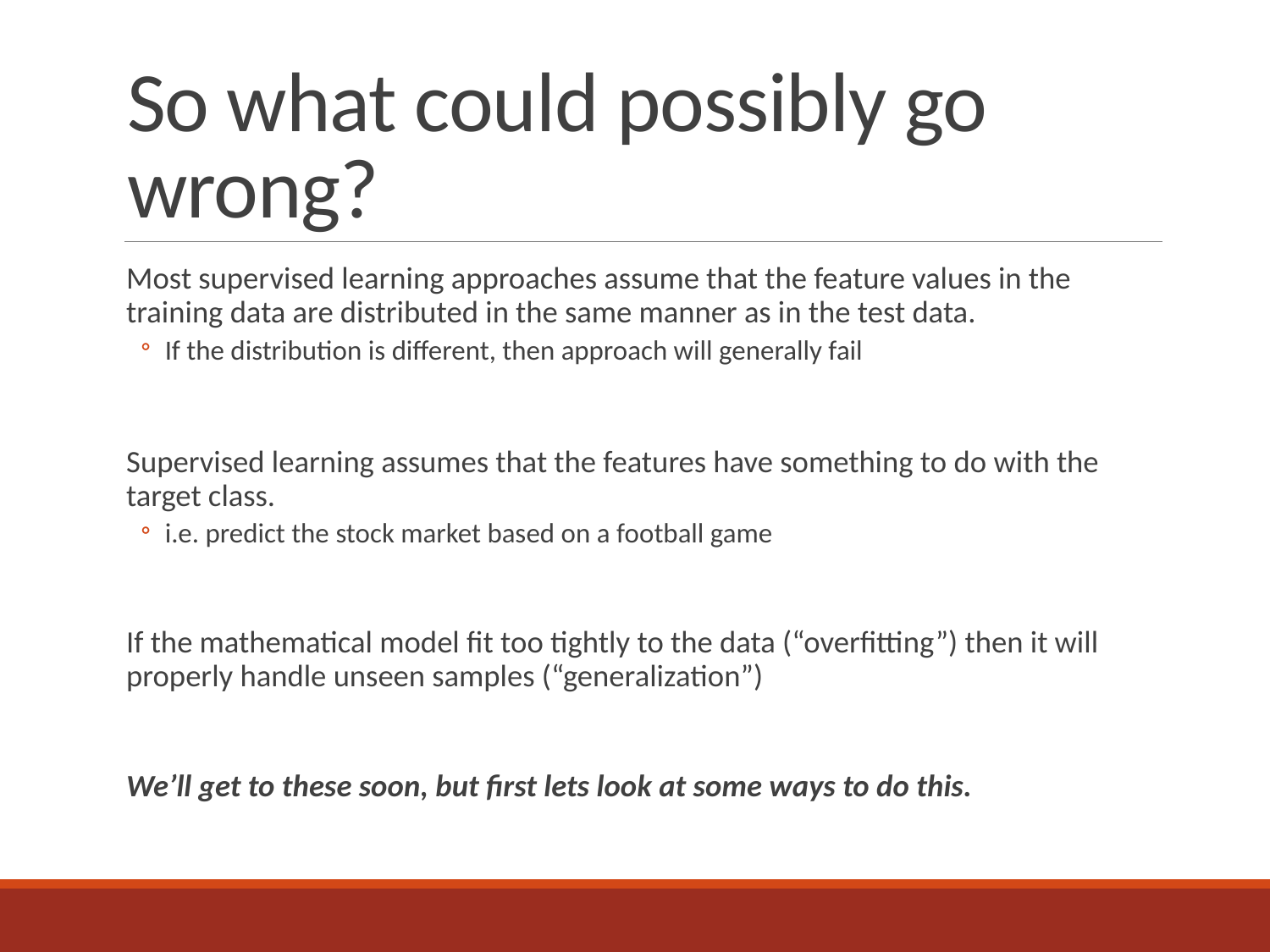

# So what could possibly go wrong?
Most supervised learning approaches assume that the feature values in the training data are distributed in the same manner as in the test data.
If the distribution is different, then approach will generally fail

Supervised learning assumes that the features have something to do with the target class.
i.e. predict the stock market based on a football game

If the mathematical model fit too tightly to the data (“overfitting”) then it will properly handle unseen samples (“generalization”)

We’ll get to these soon, but first lets look at some ways to do this.